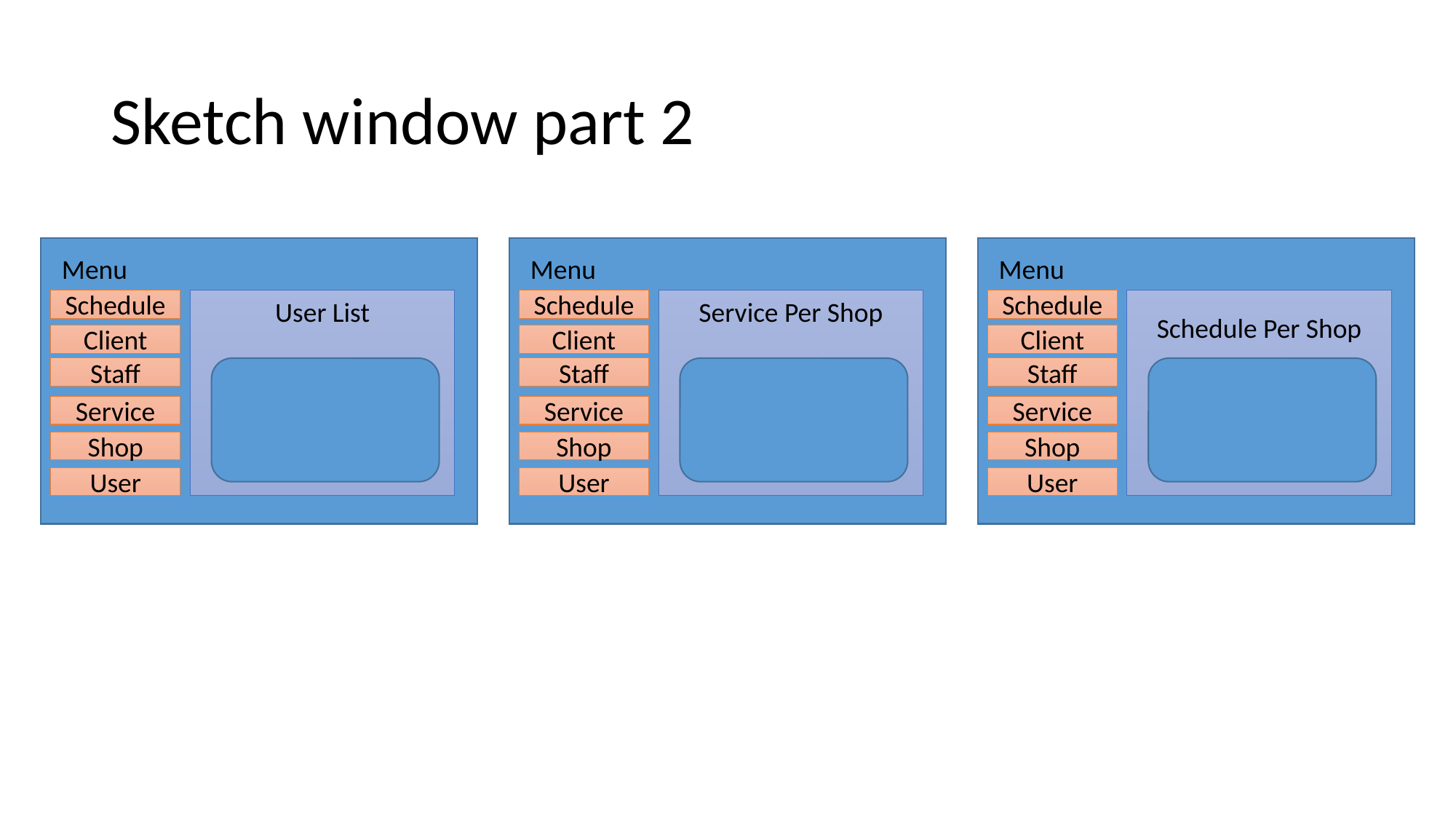

# Sketch window part 2

Menu
Schedule
Service Per Shop

Client
Staff
Service
Shop
User

Menu
Schedule
Schedule Per Shop

Client
Staff
Service
Shop
User

Menu
Schedule
User List

Client
Staff
Service
Shop
User